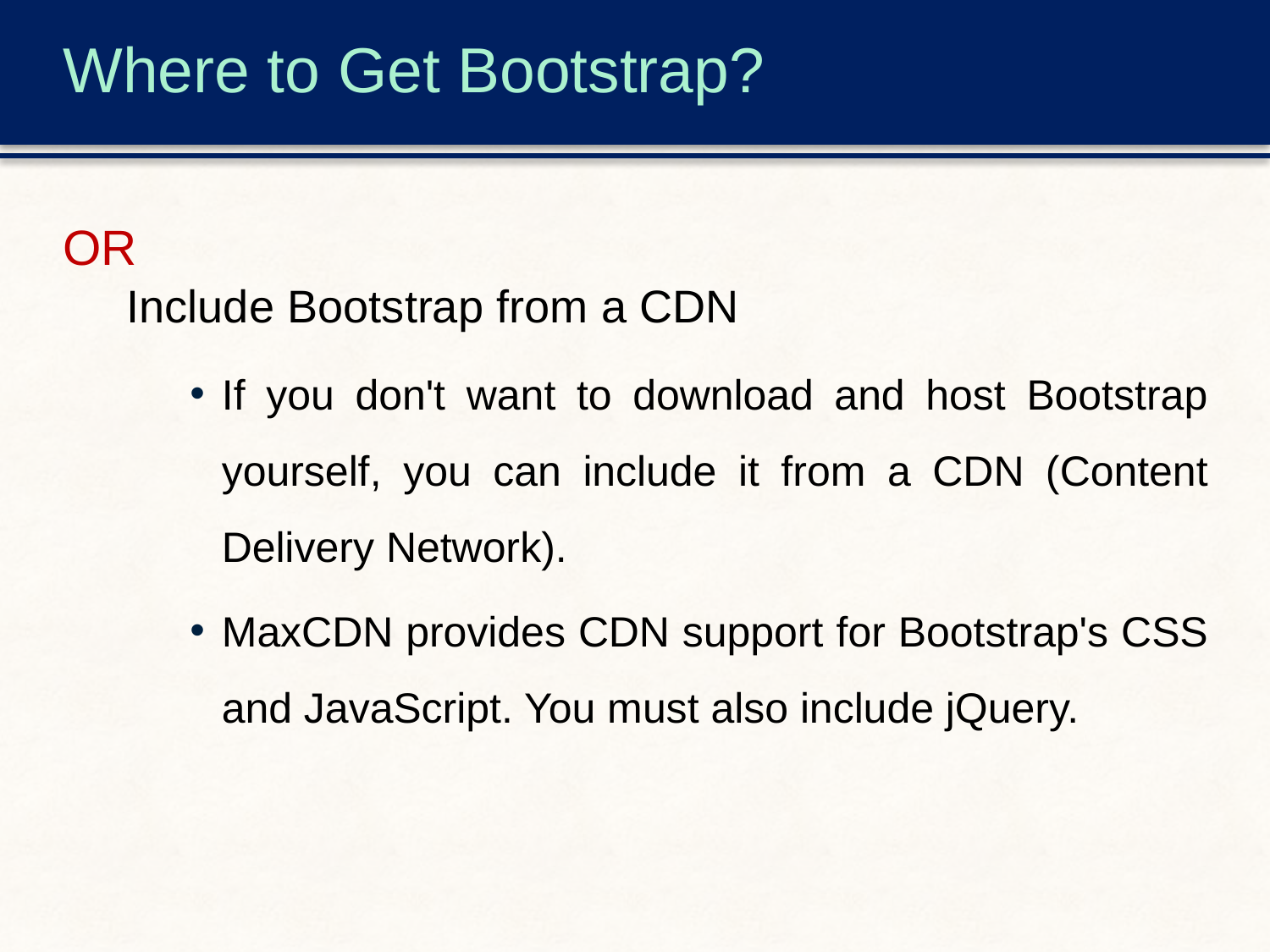

# Where to Get Bootstrap?
OR
Include Bootstrap from a CDN
If you don't want to download and host Bootstrap yourself, you can include it from a CDN (Content Delivery Network).
MaxCDN provides CDN support for Bootstrap's CSS and JavaScript. You must also include jQuery.